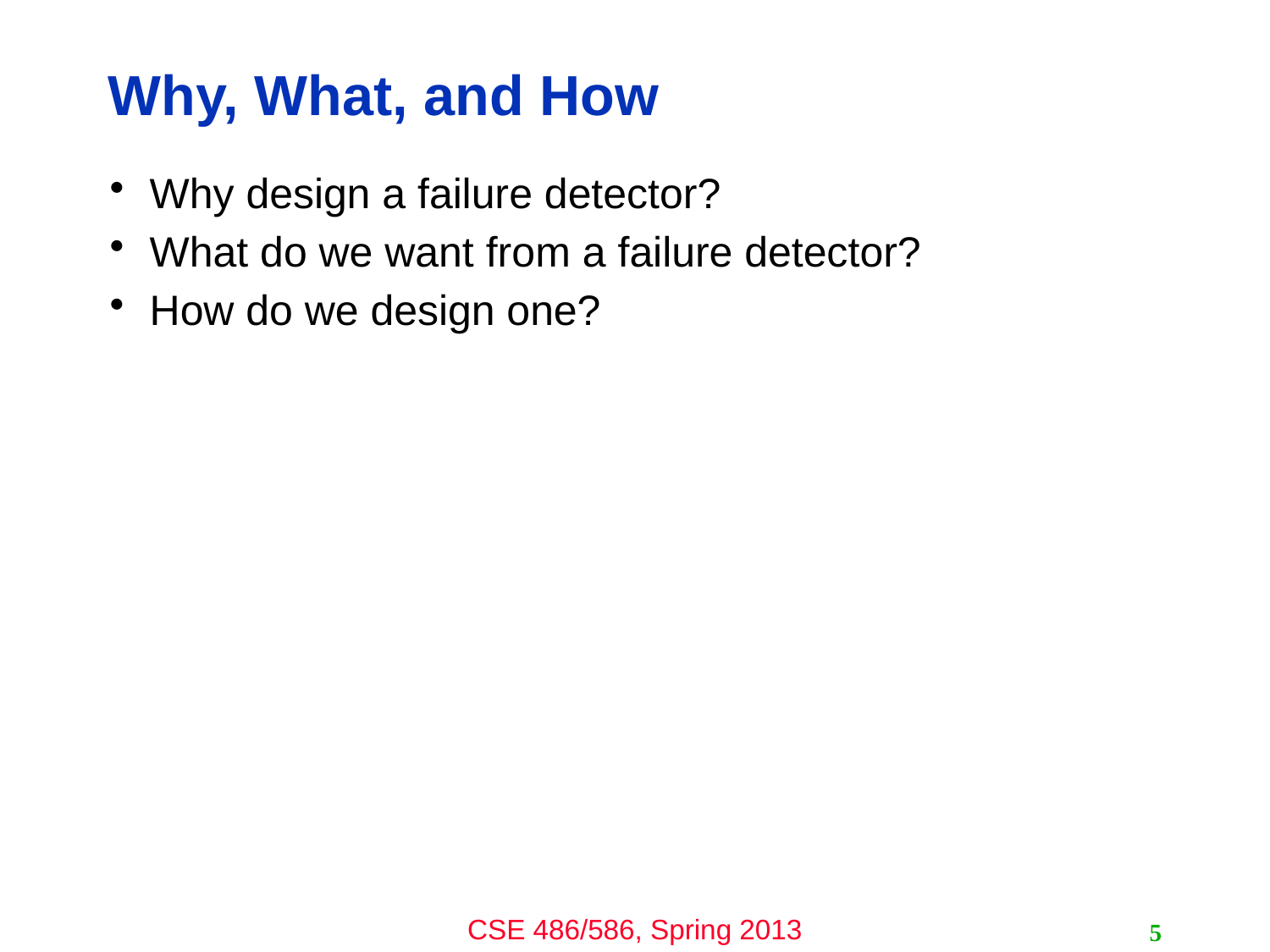

# Why, What, and How
Why design a failure detector?
What do we want from a failure detector?
How do we design one?
5